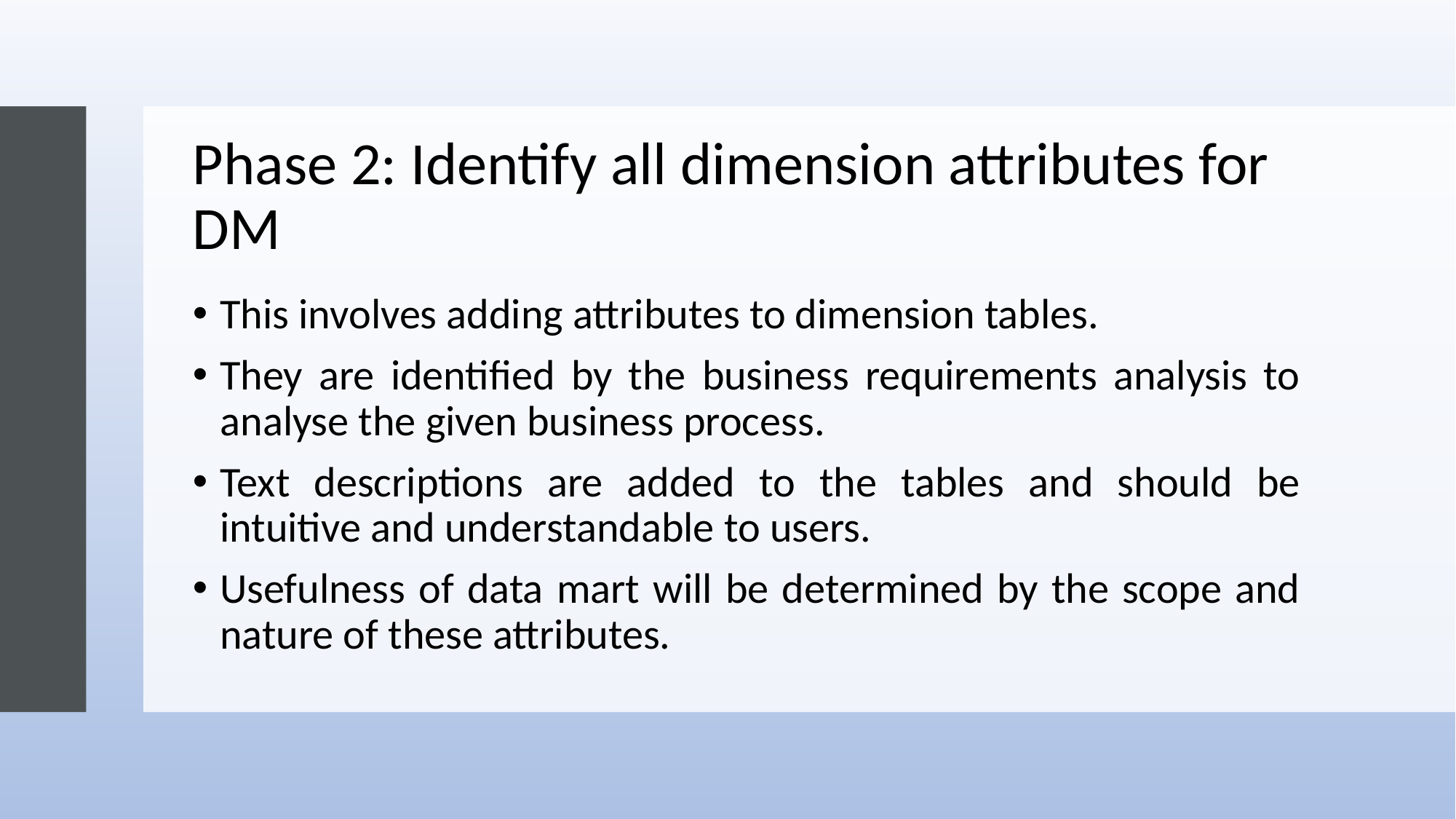

# Phase 2: Identify all dimension attributes for DM
This involves adding attributes to dimension tables.
They are identified by the business requirements analysis to analyse the given business process.
Text descriptions are added to the tables and should be intuitive and understandable to users.
Usefulness of data mart will be determined by the scope and nature of these attributes.